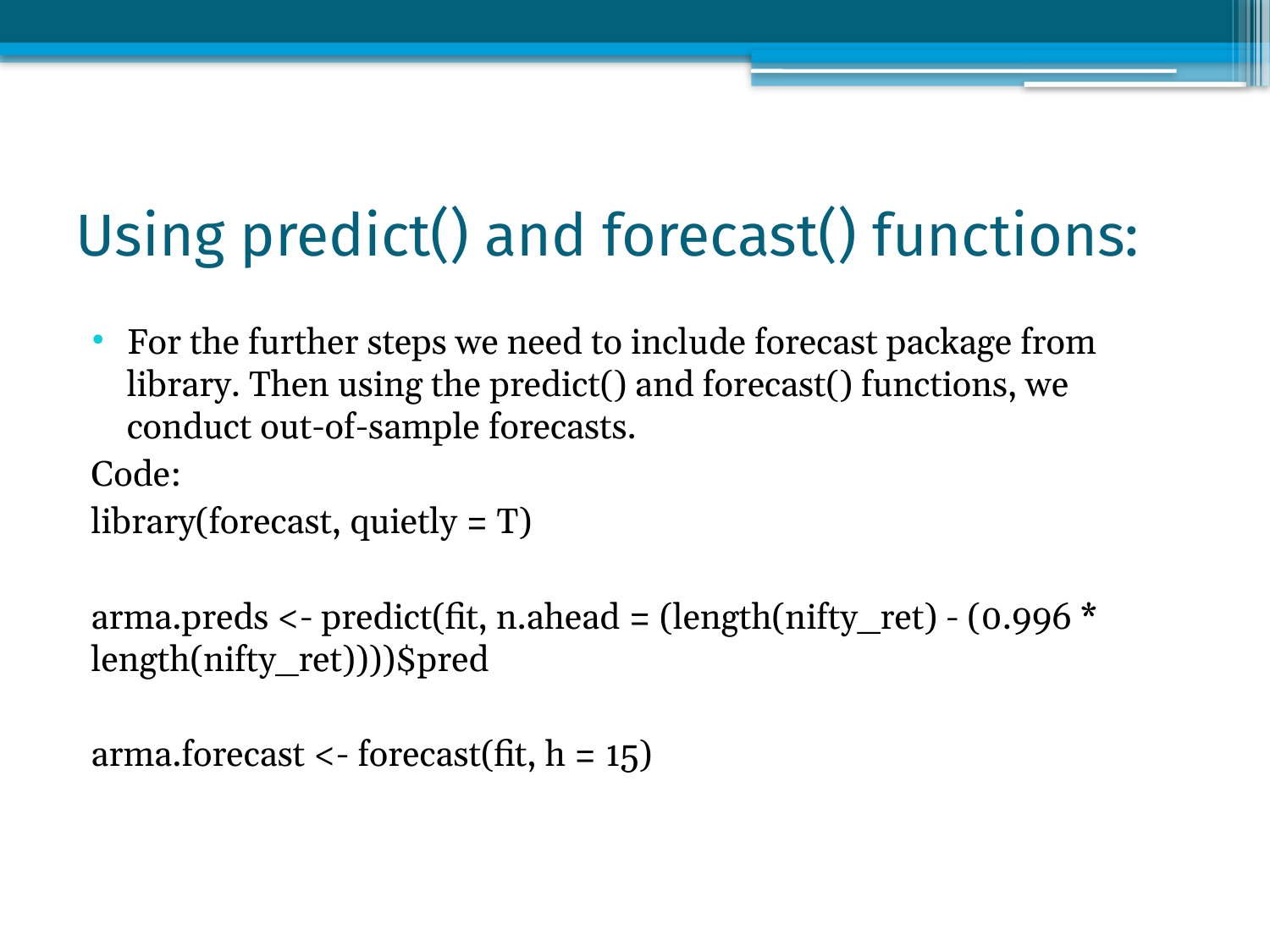

# Using predict() and forecast() functions:
For the further steps we need to include forecast package from library. Then using the predict() and forecast() functions, we conduct out-of-sample forecasts.
Code:
library(forecast, quietly = T)

arma.preds <- predict(fit, n.ahead = (length(nifty_ret) - (0.996 * length(nifty_ret))))$pred

arma.forecast <- forecast(fit, h = 15)